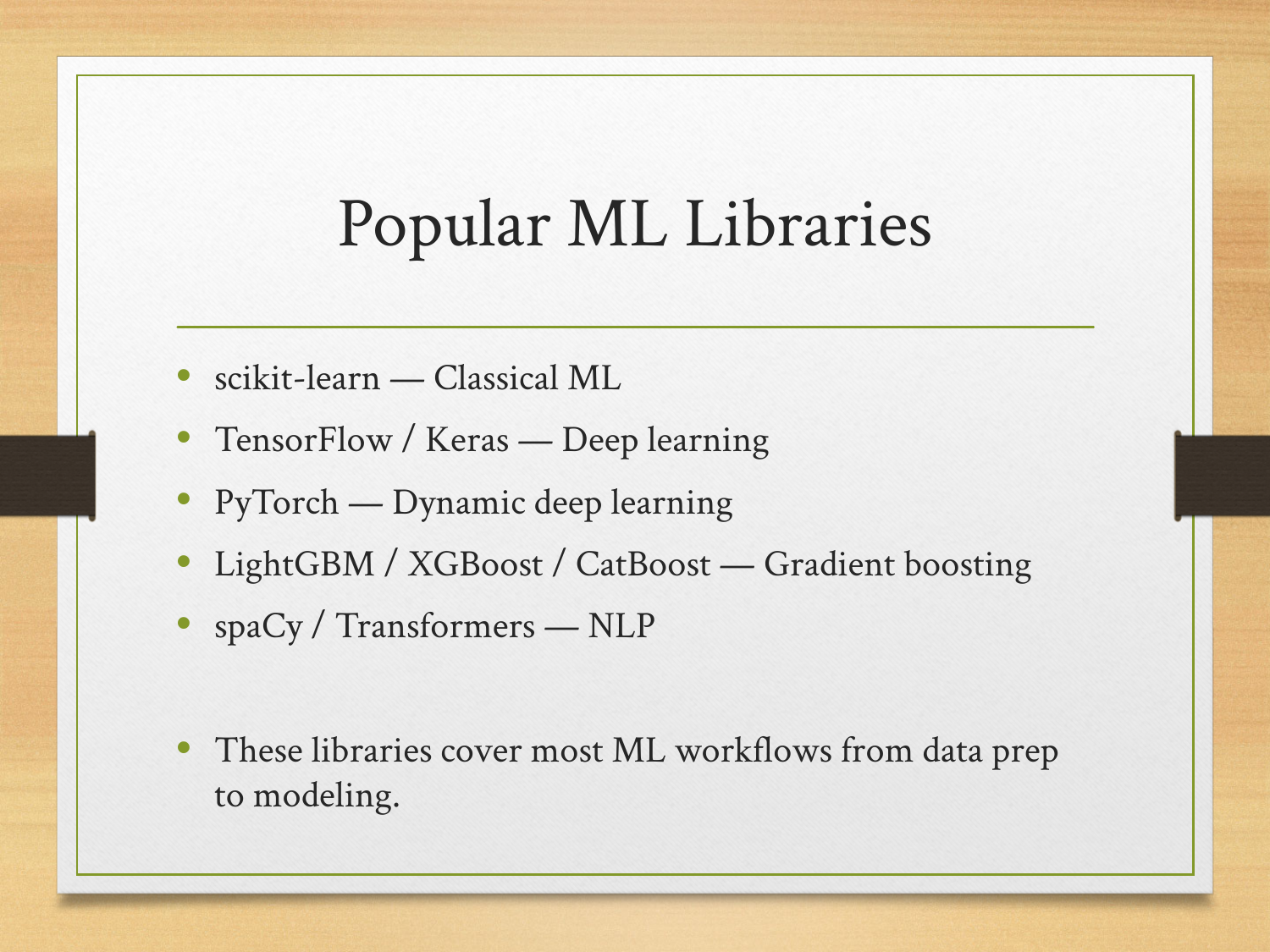

# Popular ML Libraries
scikit-learn — Classical ML
TensorFlow / Keras — Deep learning
PyTorch — Dynamic deep learning
LightGBM / XGBoost / CatBoost — Gradient boosting
spaCy / Transformers — NLP

These libraries cover most ML workflows from data prep to modeling.